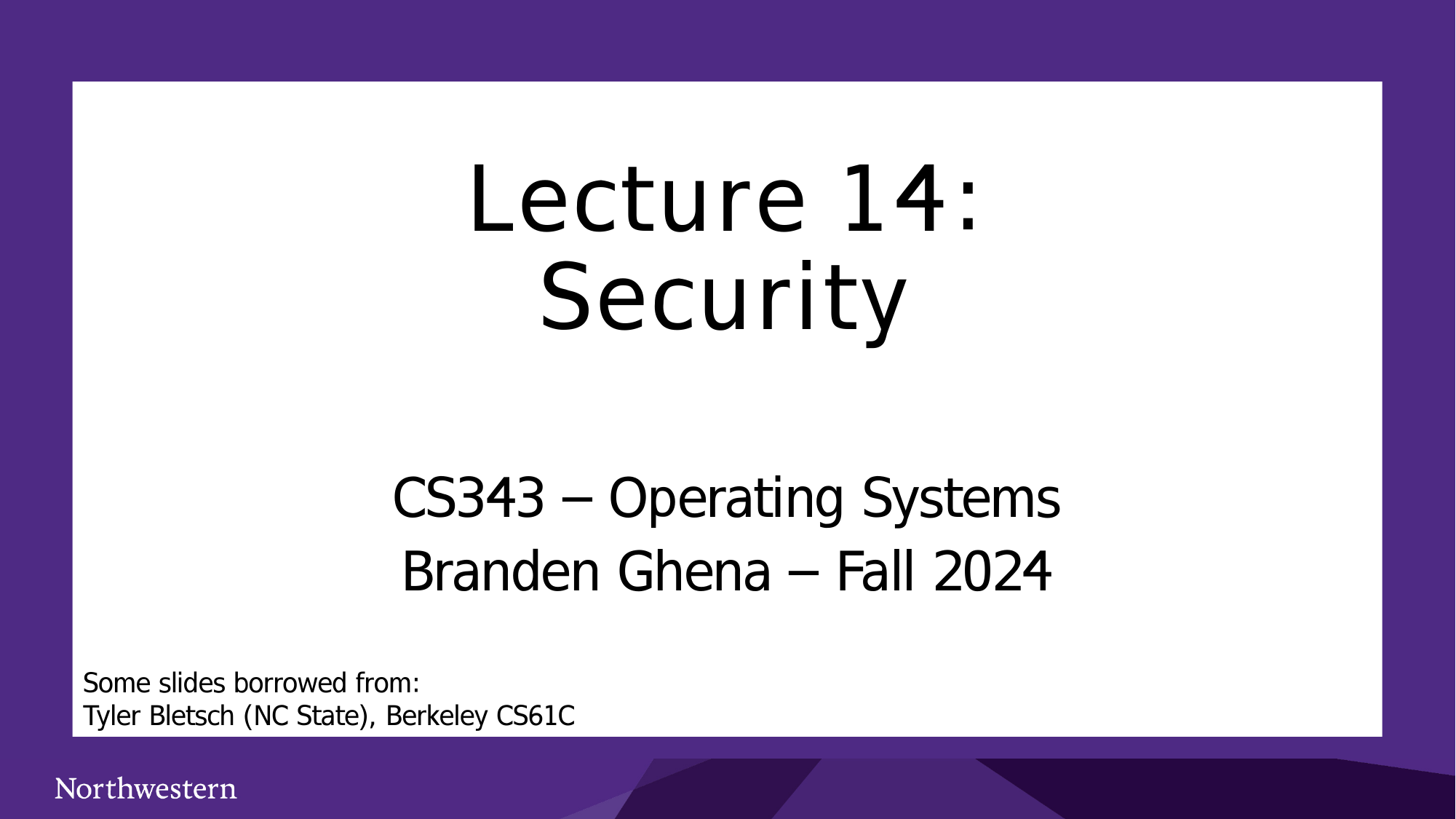

# Lecture 14: Security
CS343 – Operating Systems
Branden Ghena – Fall 2024
Some slides borrowed from:
Tyler Bletsch (NC State), Berkeley CS61C